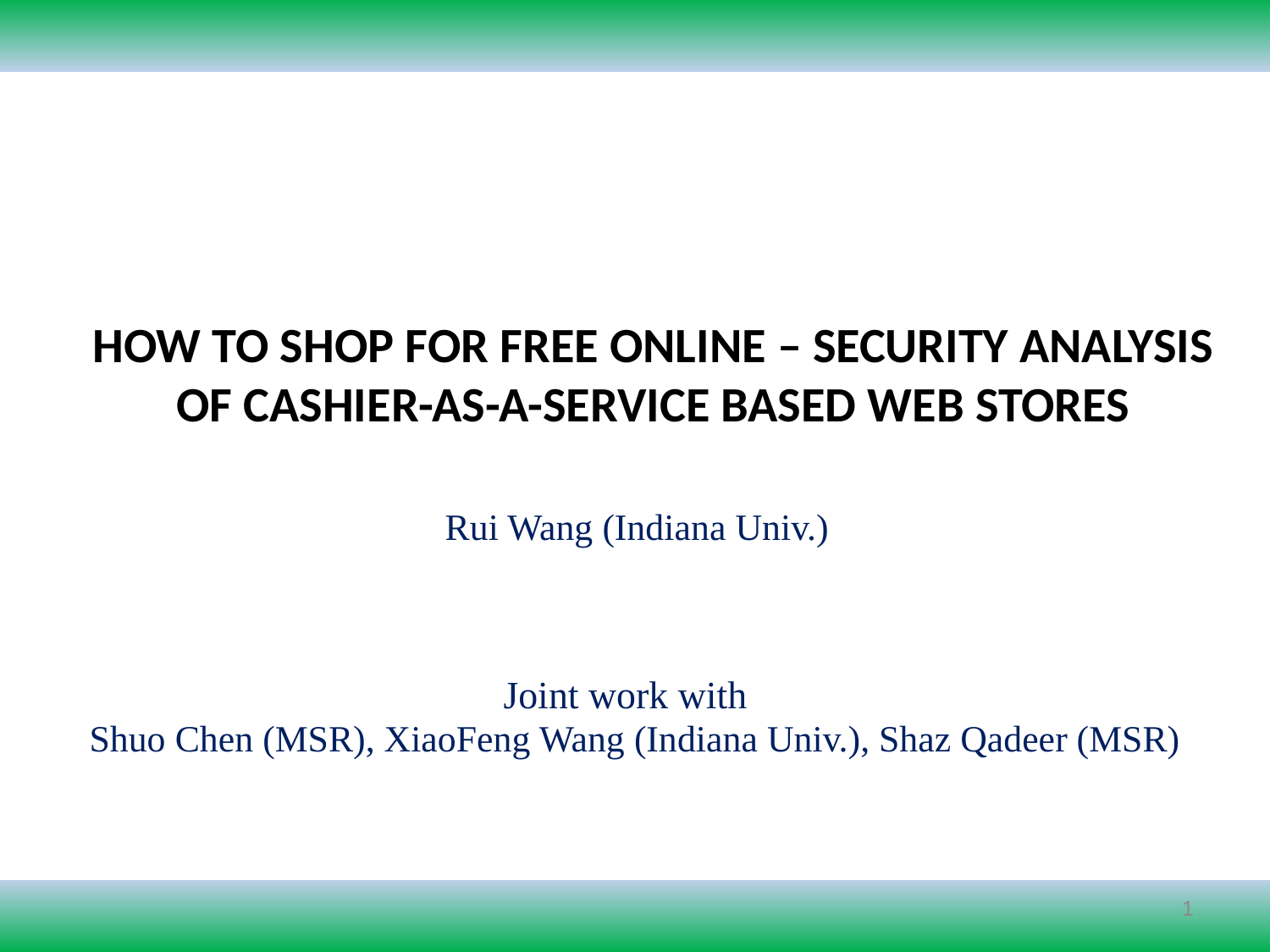

# HOW TO SHOP FOR FREE ONLINE – SECURITY ANALYSIS OF CASHIER-AS-A-SERVICE BASED WEB STORES

Rui Wang (Indiana Univ.)

Joint work with
Shuo Chen (MSR), XiaoFeng Wang (Indiana Univ.), Shaz Qadeer (MSR)

1